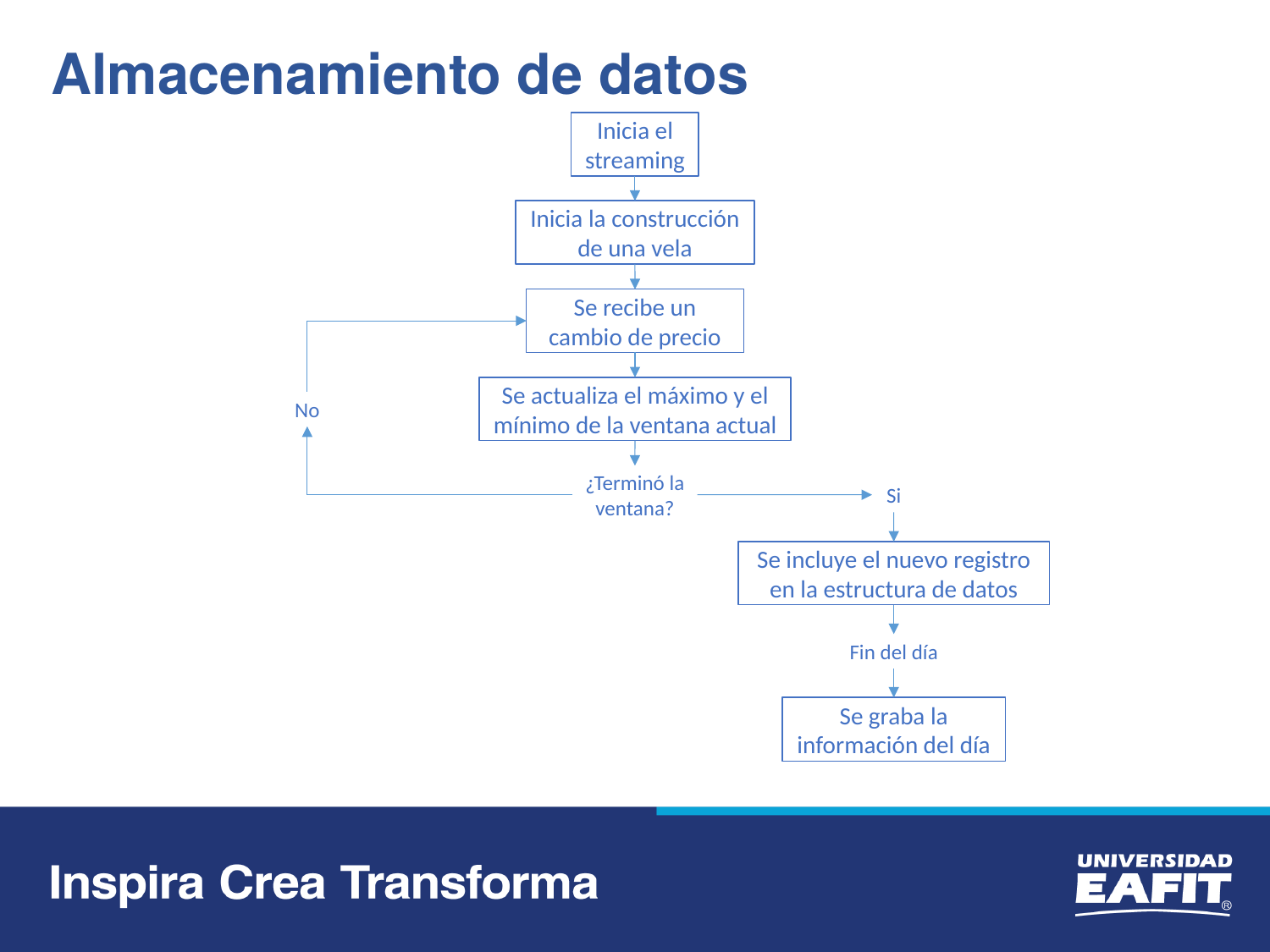

Almacenamiento de datos
Inicia el streaming
Inicia la construcción de una vela
Se recibe un cambio de precio
Se actualiza el máximo y el mínimo de la ventana actual
No
¿Terminó la ventana?
Si
Se incluye el nuevo registro en la estructura de datos
Fin del día
Se graba la información del día